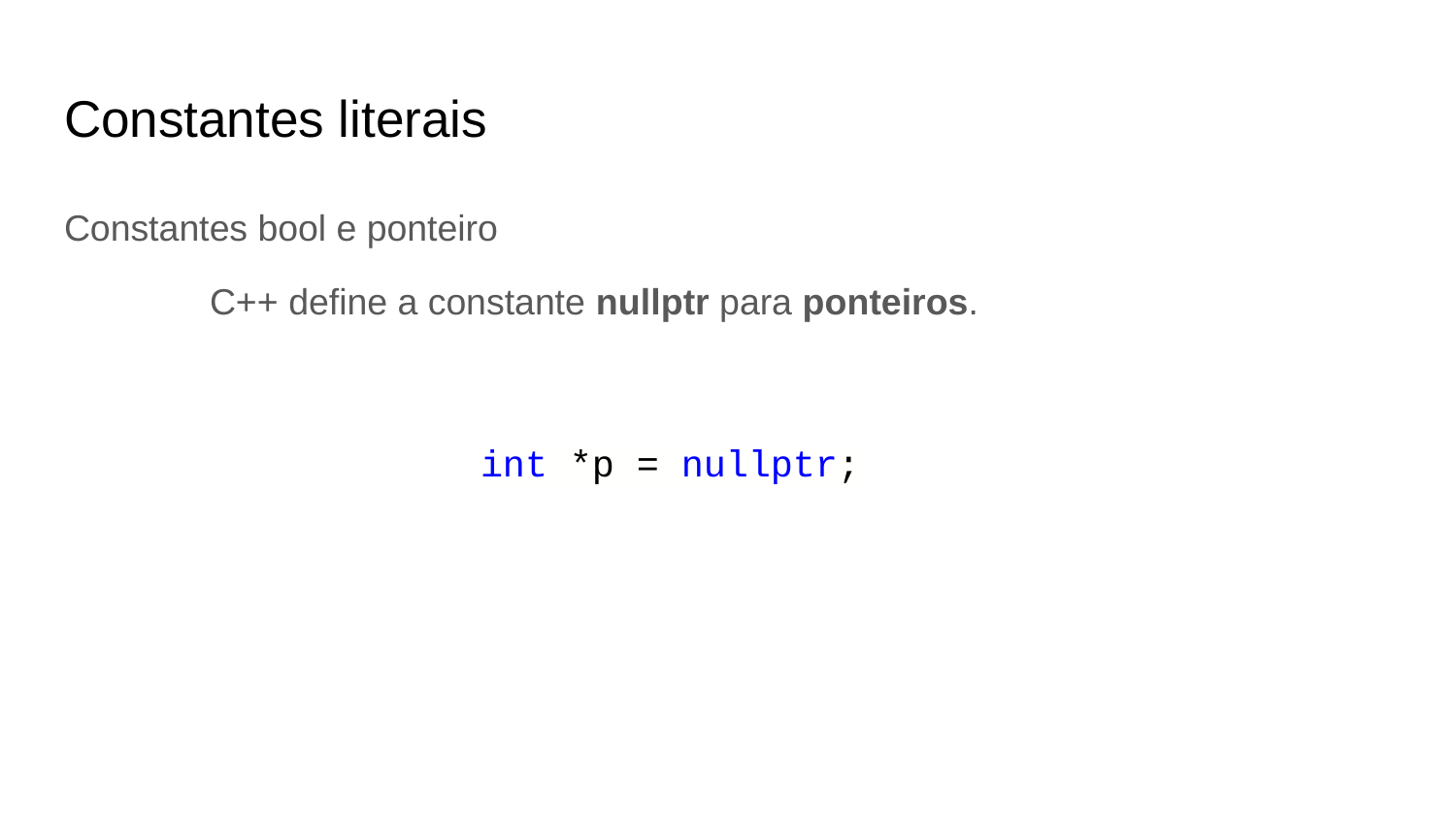

# Constantes literais
Constantes bool e ponteiro
	C++ define a constante nullptr para ponteiros.

int *p = nullptr;